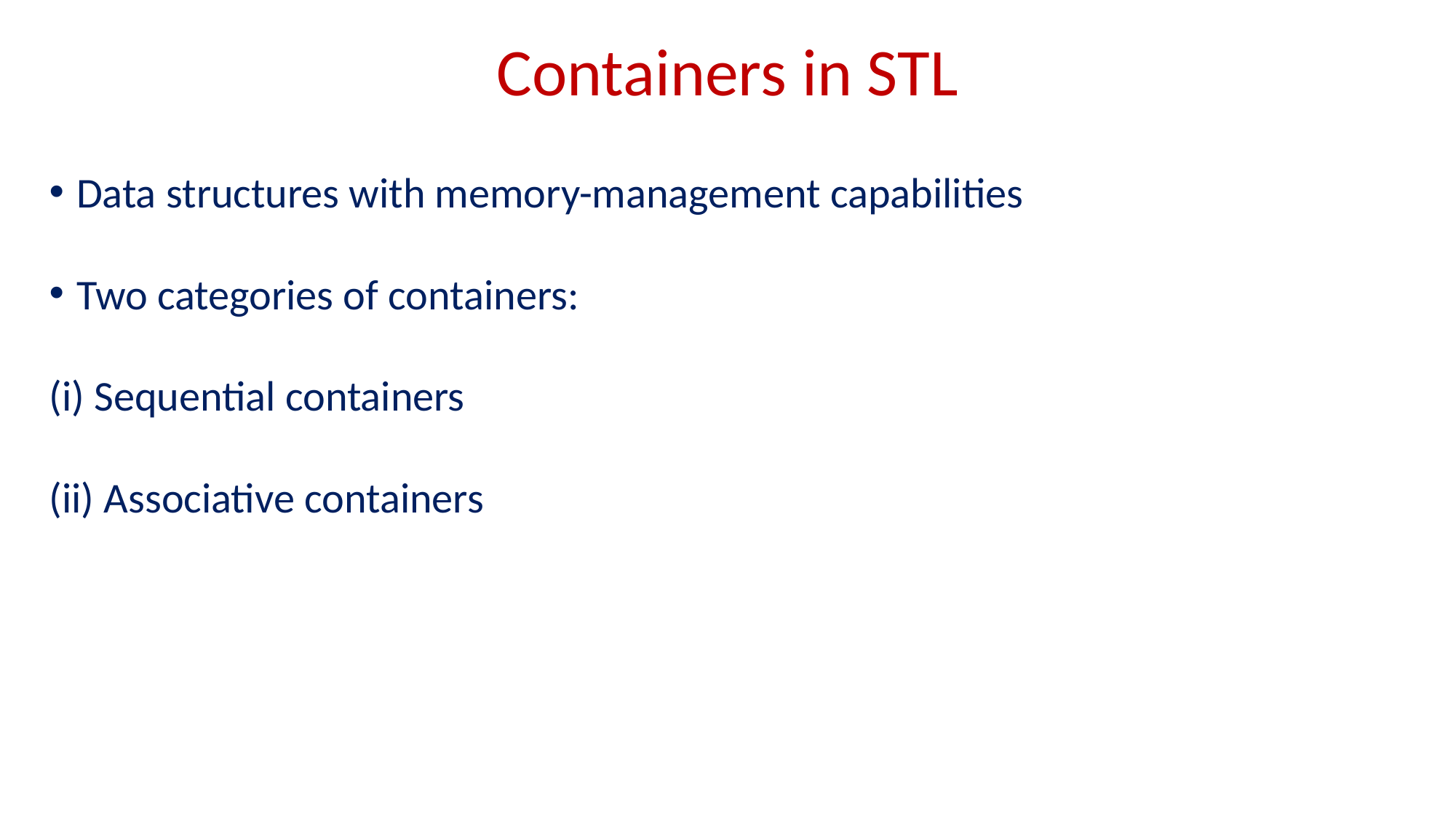

# Containers in STL
Data structures with memory-management capabilities
Two categories of containers:
(i) Sequential containers
(ii) Associative containers